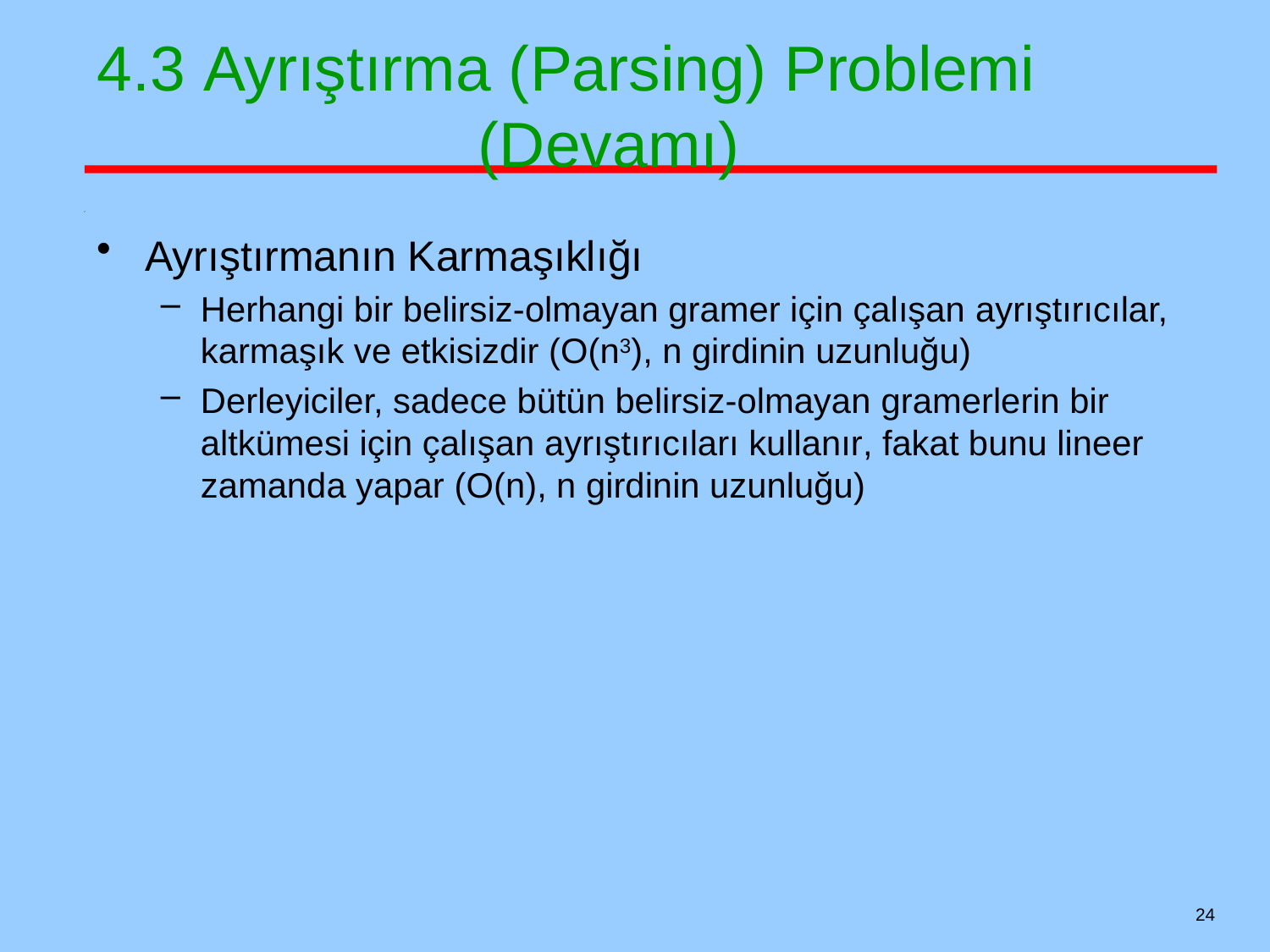

# 4.3 Ayrıştırma (Parsing) Problemi  				(Devamı)
Ayrıştırmanın Karmaşıklığı
Herhangi bir belirsiz-olmayan gramer için çalışan ayrıştırıcılar, karmaşık ve etkisizdir (O(n3), n girdinin uzunluğu)
Derleyiciler, sadece bütün belirsiz-olmayan gramerlerin bir altkümesi için çalışan ayrıştırıcıları kullanır, fakat bunu lineer zamanda yapar (O(n), n girdinin uzunluğu)
24